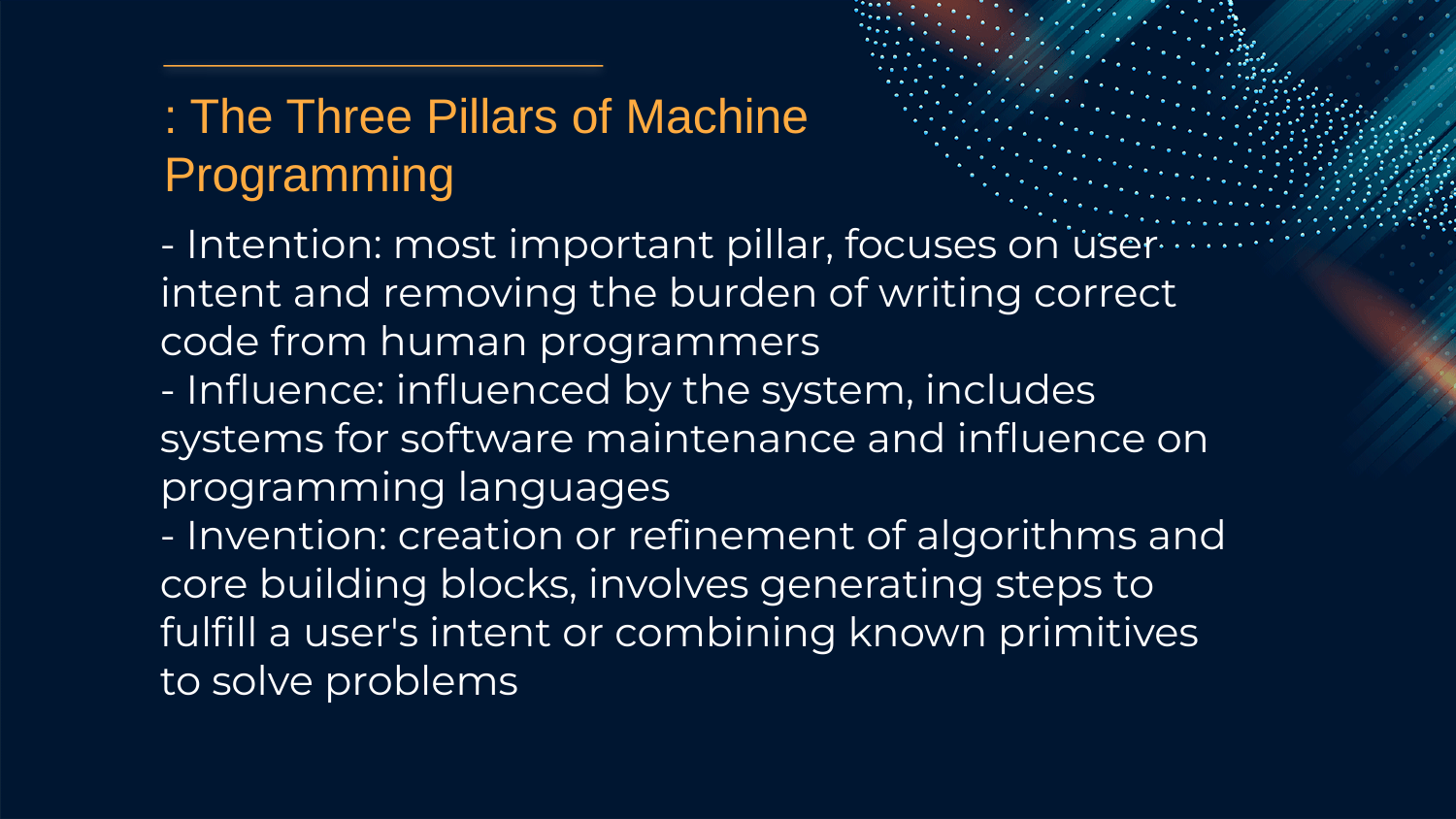

: The Three Pillars of Machine Programming
- Intention: most important pillar, focuses on user intent and removing the burden of writing correct code from human programmers
- Influence: influenced by the system, includes systems for software maintenance and influence on programming languages
- Invention: creation or refinement of algorithms and core building blocks, involves generating steps to fulfill a user's intent or combining known primitives to solve problems